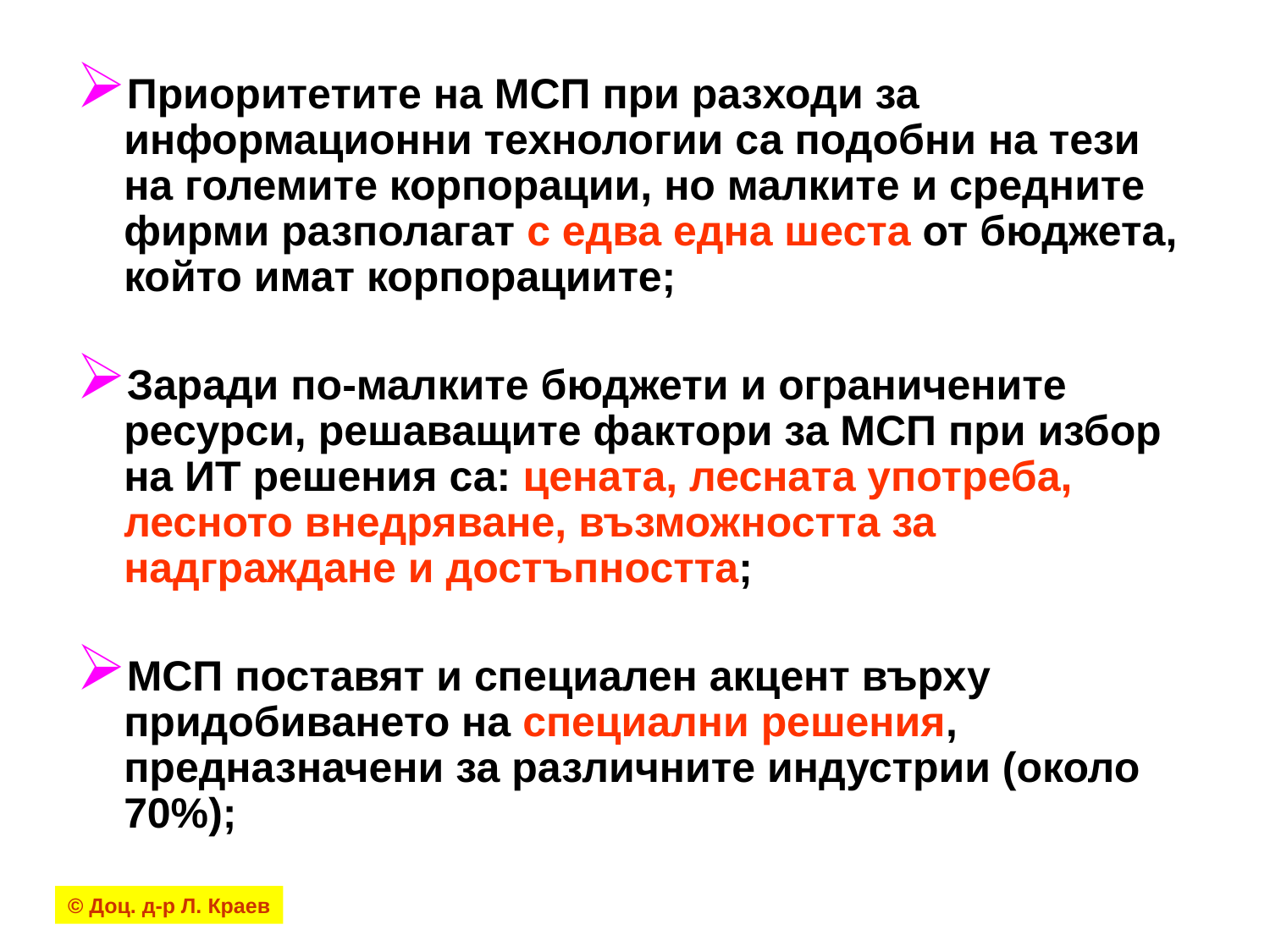

Приоритетите на МСП при разходи за информационни технологии са подобни на тези на големите корпорации, но малките и средните фирми разполагат с едва една шеста от бюджета, който имат корпорациите;

Заради по-малките бюджети и ограничените ресурси, решаващите фактори за МСП при избор на ИТ решения са: цената, лесната употреба, лесното внедряване, възможността за надграждане и достъпността;

МСП поставят и специален акцент върху придобиването на специални решения, предназначени за различните индустрии (около 70%);
© Доц. д-р Л. Краев